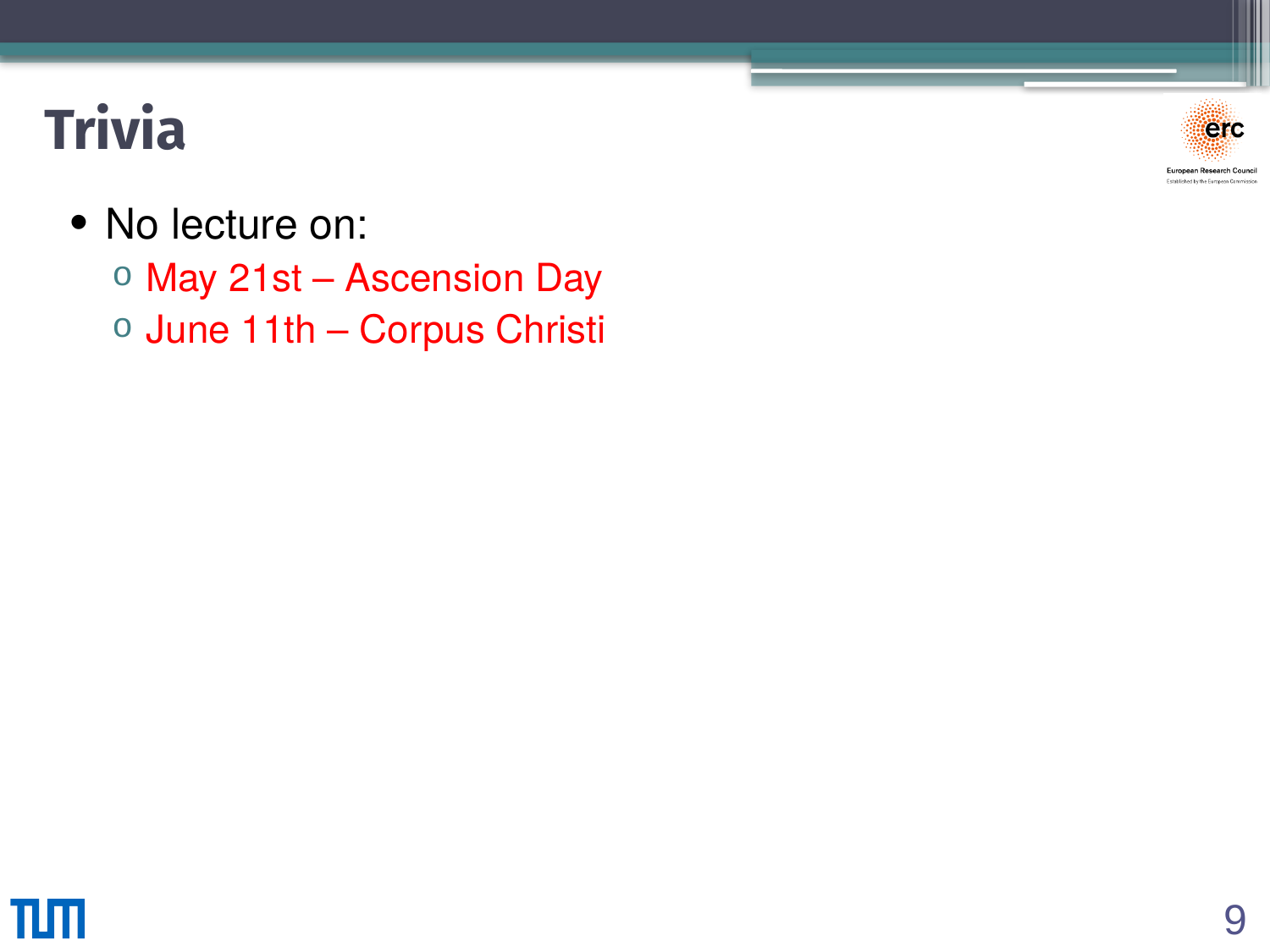

# Trivia
No lecture on:
May 21st – Ascension Day
June 11th – Corpus Christi
9